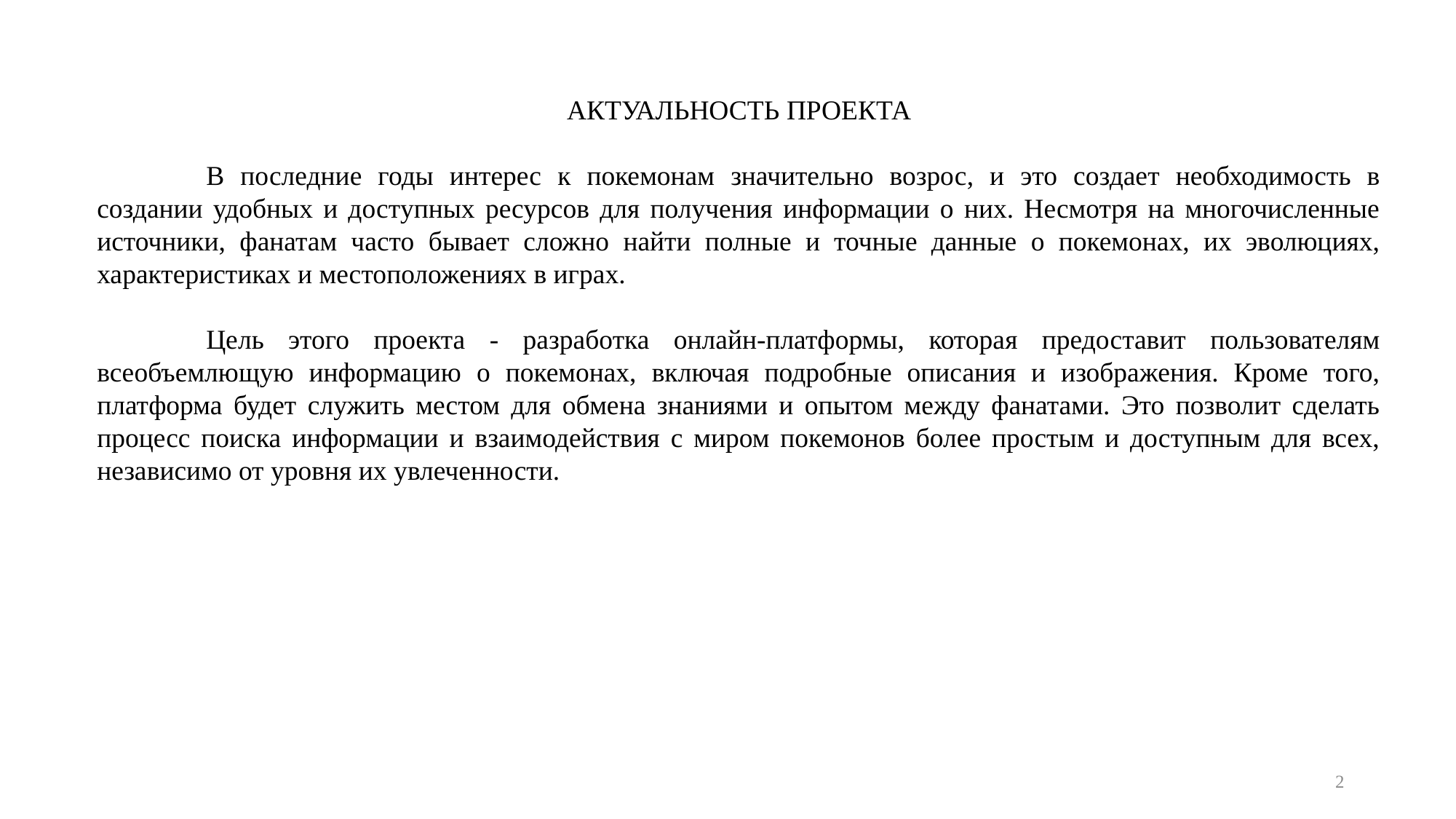

АКТУАЛЬНОСТЬ ПРОЕКТА

	В последние годы интерес к покемонам значительно возрос, и это создает необходимость в создании удобных и доступных ресурсов для получения информации о них. Несмотря на многочисленные источники, фанатам часто бывает сложно найти полные и точные данные о покемонах, их эволюциях, характеристиках и местоположениях в играх.

	Цель этого проекта - разработка онлайн-платформы, которая предоставит пользователям всеобъемлющую информацию о покемонах, включая подробные описания и изображения. Кроме того, платформа будет служить местом для обмена знаниями и опытом между фанатами. Это позволит сделать процесс поиска информации и взаимодействия с миром покемонов более простым и доступным для всех, независимо от уровня их увлеченности.
2